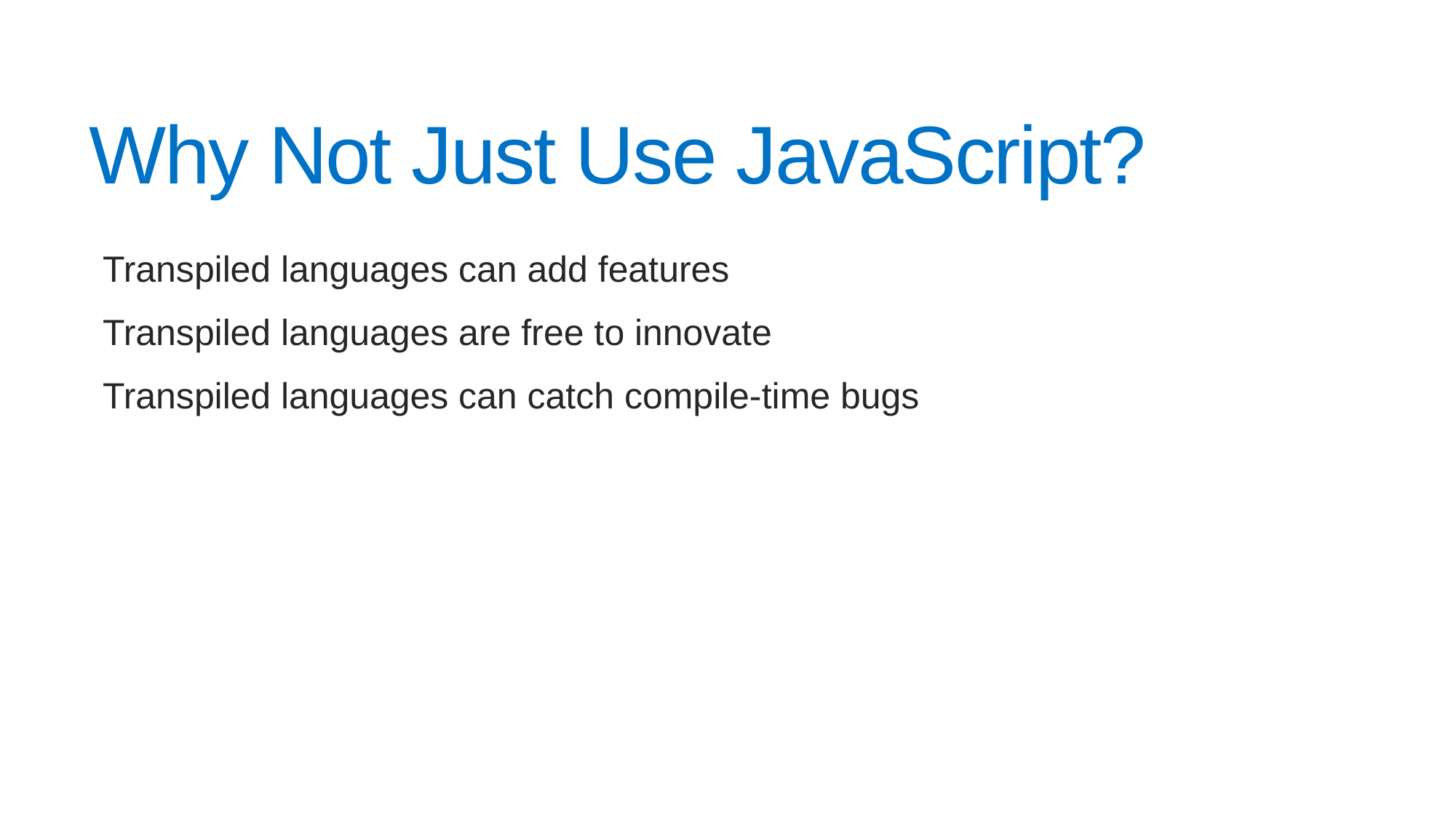

# Why Not Just Use JavaScript?
Transpiled languages can add features
Transpiled languages are free to innovate
Transpiled languages can catch compile-time bugs